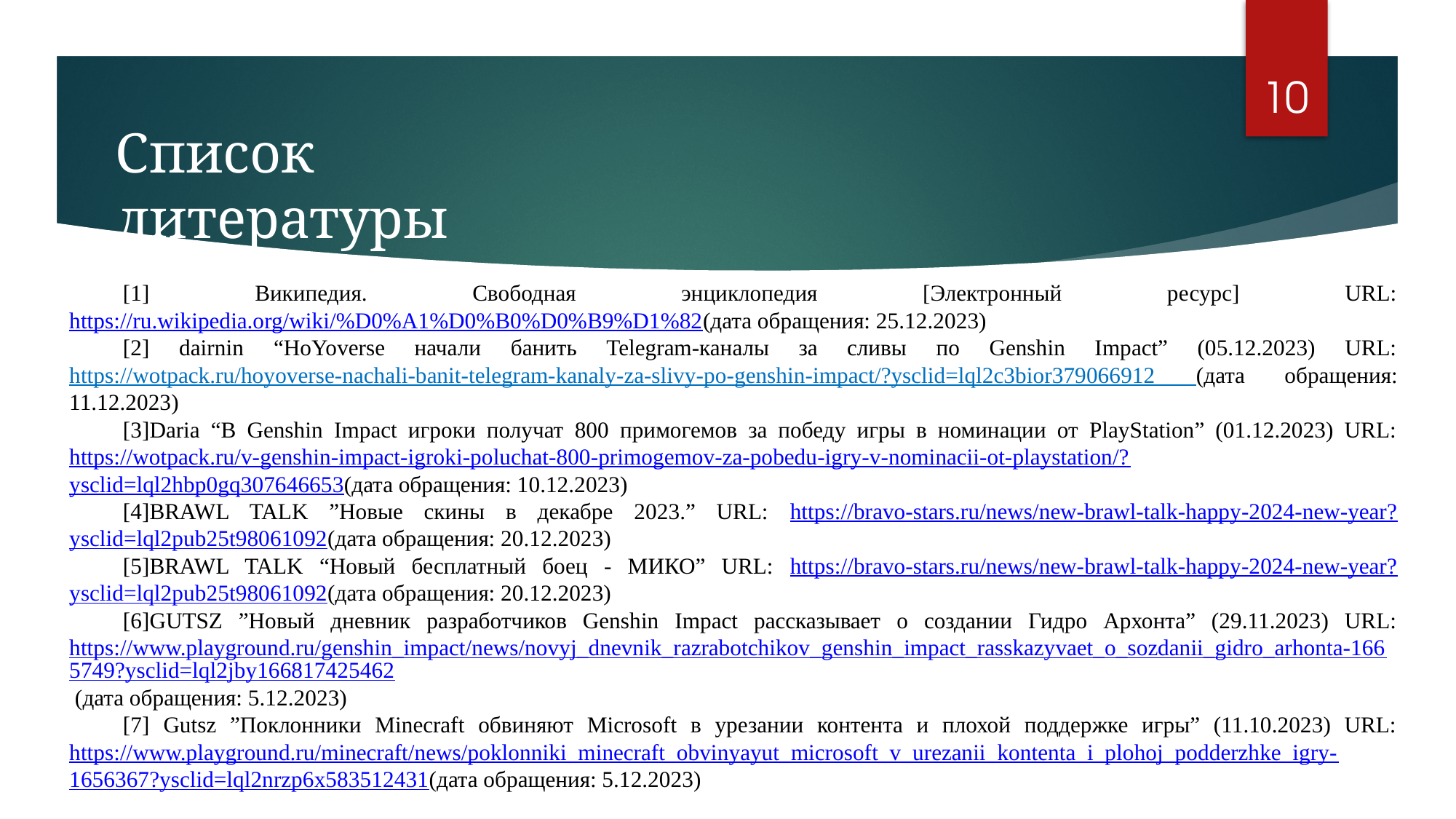

10
Список литературы
[1] Википедия. Свободная энциклопедия [Электронный ресурс] URL: https://ru.wikipedia.org/wiki/%D0%A1%D0%B0%D0%B9%D1%82(дата обращения: 25.12.2023)
[2] dairnin “HoYoverse начали банить Telegram-каналы за сливы по Genshin Impact” (05.12.2023) URL: https://wotpack.ru/hoyoverse-nachali-banit-telegram-kanaly-za-slivy-po-genshin-impact/?ysclid=lql2c3bior379066912 (дата обращения: 11.12.2023)
[3]Daria “В Genshin Impact игроки получат 800 примогемов за победу игры в номинации от PlayStation” (01.12.2023) URL: https://wotpack.ru/v-genshin-impact-igroki-poluchat-800-primogemov-za-pobedu-igry-v-nominacii-ot-playstation/?ysclid=lql2hbp0gq307646653(дата обращения: 10.12.2023)
[4]BRAWL TALK ”Новые скины в декабре 2023.” URL: https://bravo-stars.ru/news/new-brawl-talk-happy-2024-new-year?ysclid=lql2pub25t98061092(дата обращения: 20.12.2023)
[5]BRAWL TALK “Новый бесплатный боец - МИКО” URL: https://bravo-stars.ru/news/new-brawl-talk-happy-2024-new-year?ysclid=lql2pub25t98061092(дата обращения: 20.12.2023)
[6]GUTSZ ”Новый дневник разработчиков Genshin Impact рассказывает о создании Гидро Архонта” (29.11.2023) URL: https://www.playground.ru/genshin_impact/news/novyj_dnevnik_razrabotchikov_genshin_impact_rasskazyvaet_o_sozdanii_gidro_arhonta-1665749?ysclid=lql2jby166817425462 (дата обращения: 5.12.2023)
[7] Gutsz ”Поклонники Minecraft обвиняют Microsoft в урезании контента и плохой поддержке игры” (11.10.2023) URL: https://www.playground.ru/minecraft/news/poklonniki_minecraft_obvinyayut_microsoft_v_urezanii_kontenta_i_plohoj_podderzhke_igry-1656367?ysclid=lql2nrzp6x583512431(дата обращения: 5.12.2023)